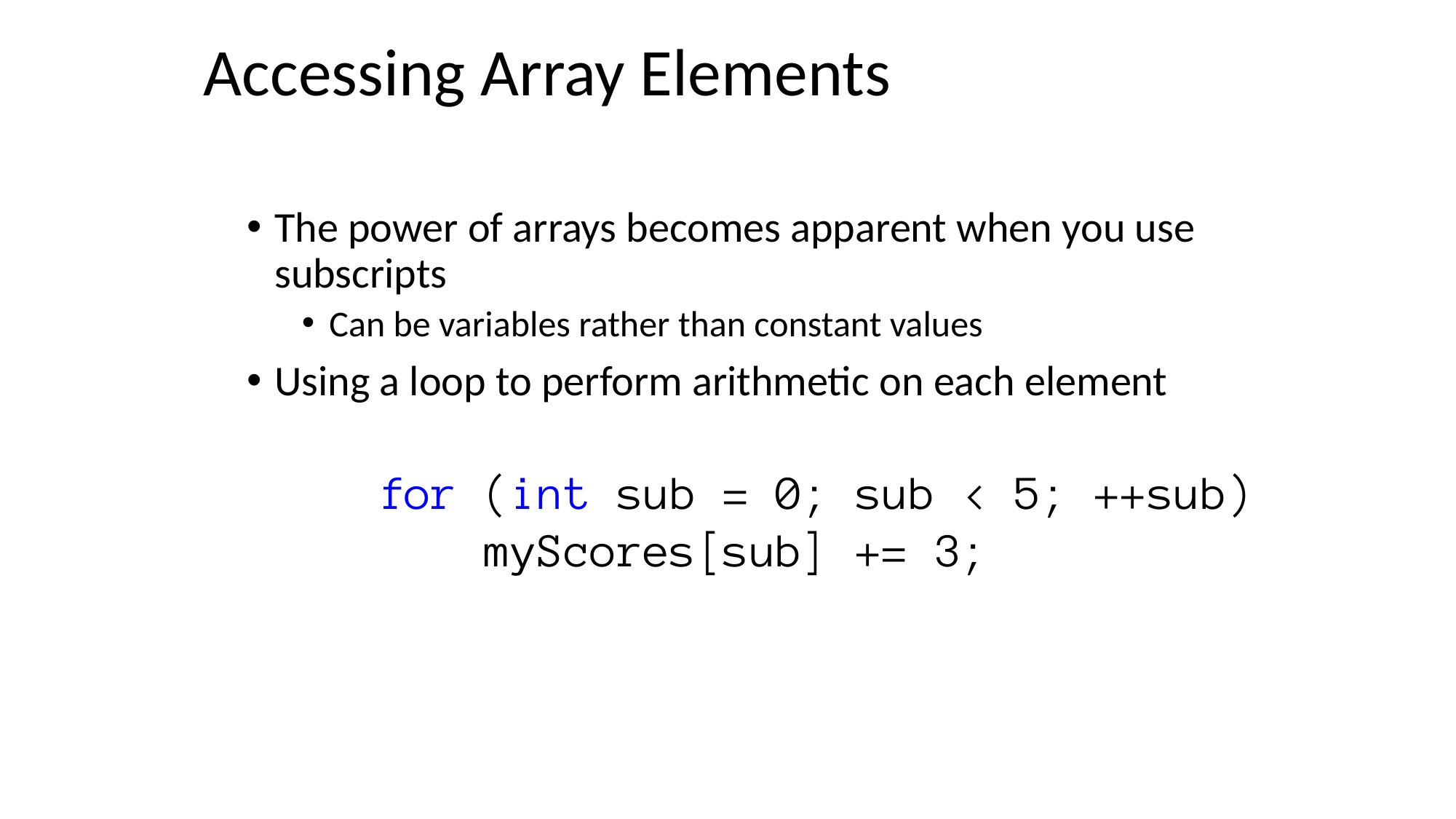

# Accessing Array Elements
The power of arrays becomes apparent when you use subscripts
Can be variables rather than constant values
Using a loop to perform arithmetic on each element

for (int sub = 0; sub < 5; ++sub)
    myScores[sub] += 3;